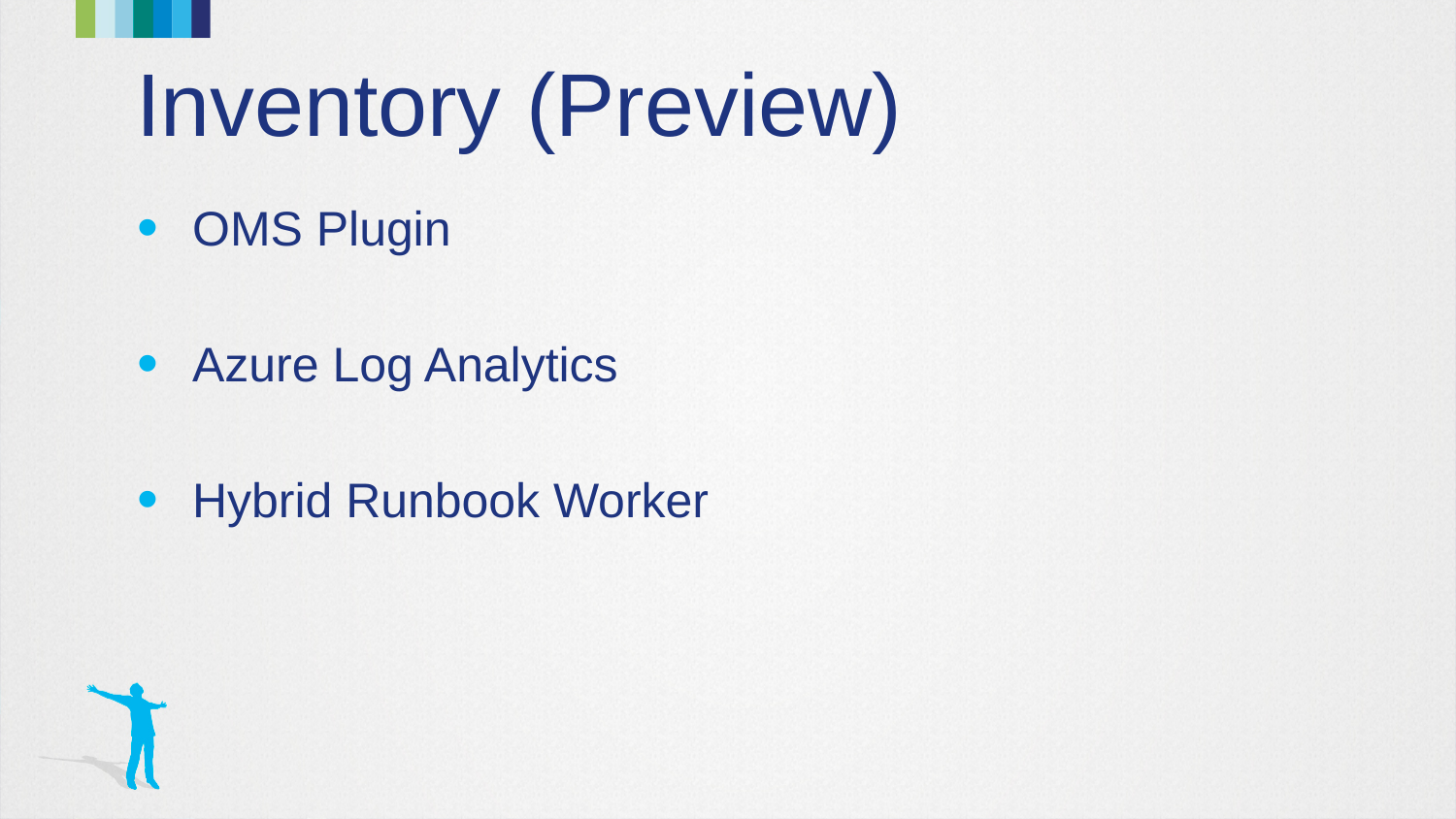

# Inventory (Preview)
OMS Plugin

Azure Log Analytics

Hybrid Runbook Worker